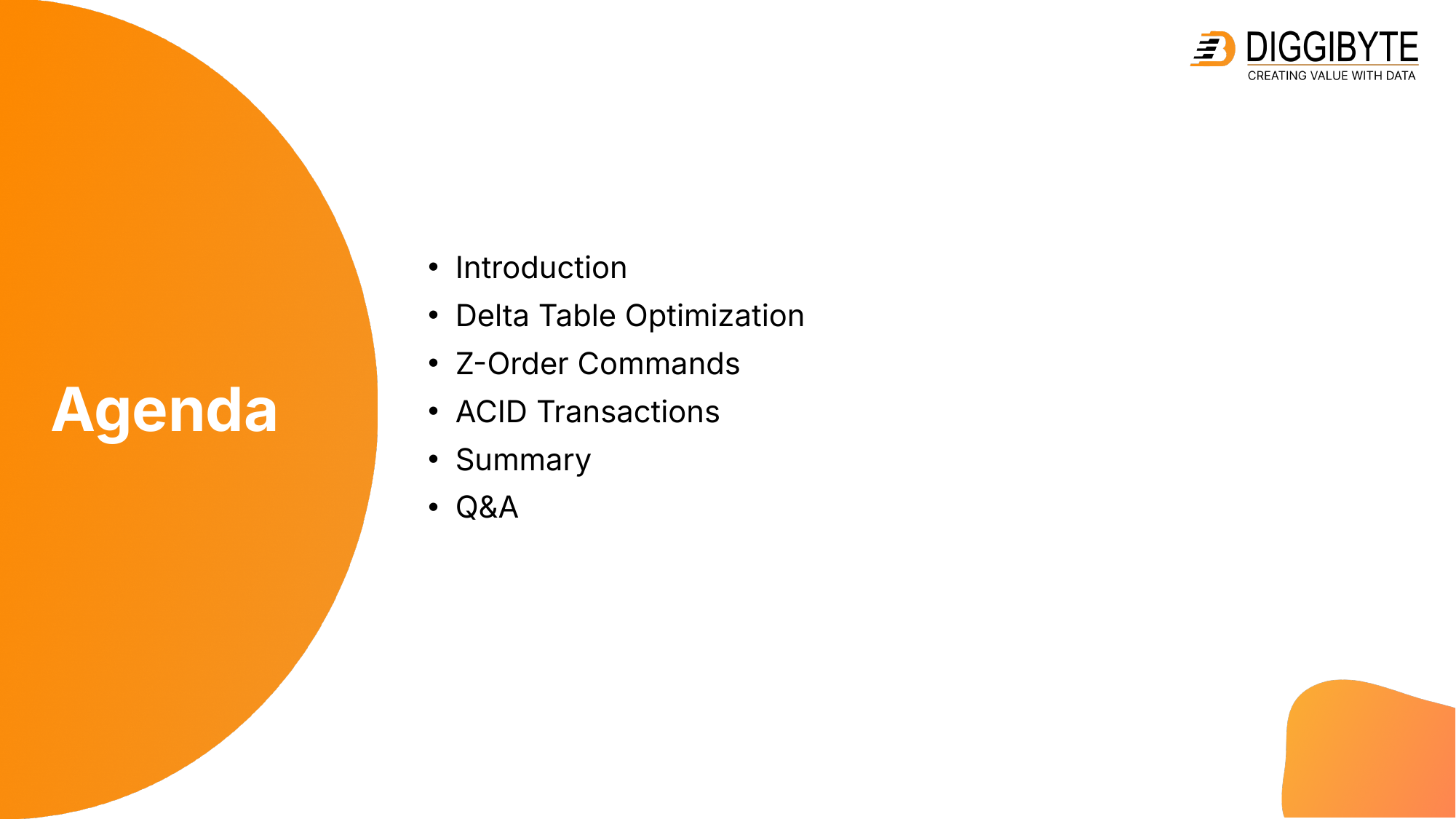

Introduction
Delta Table Optimization
Z-Order Commands
ACID Transactions
Summary
Q&A